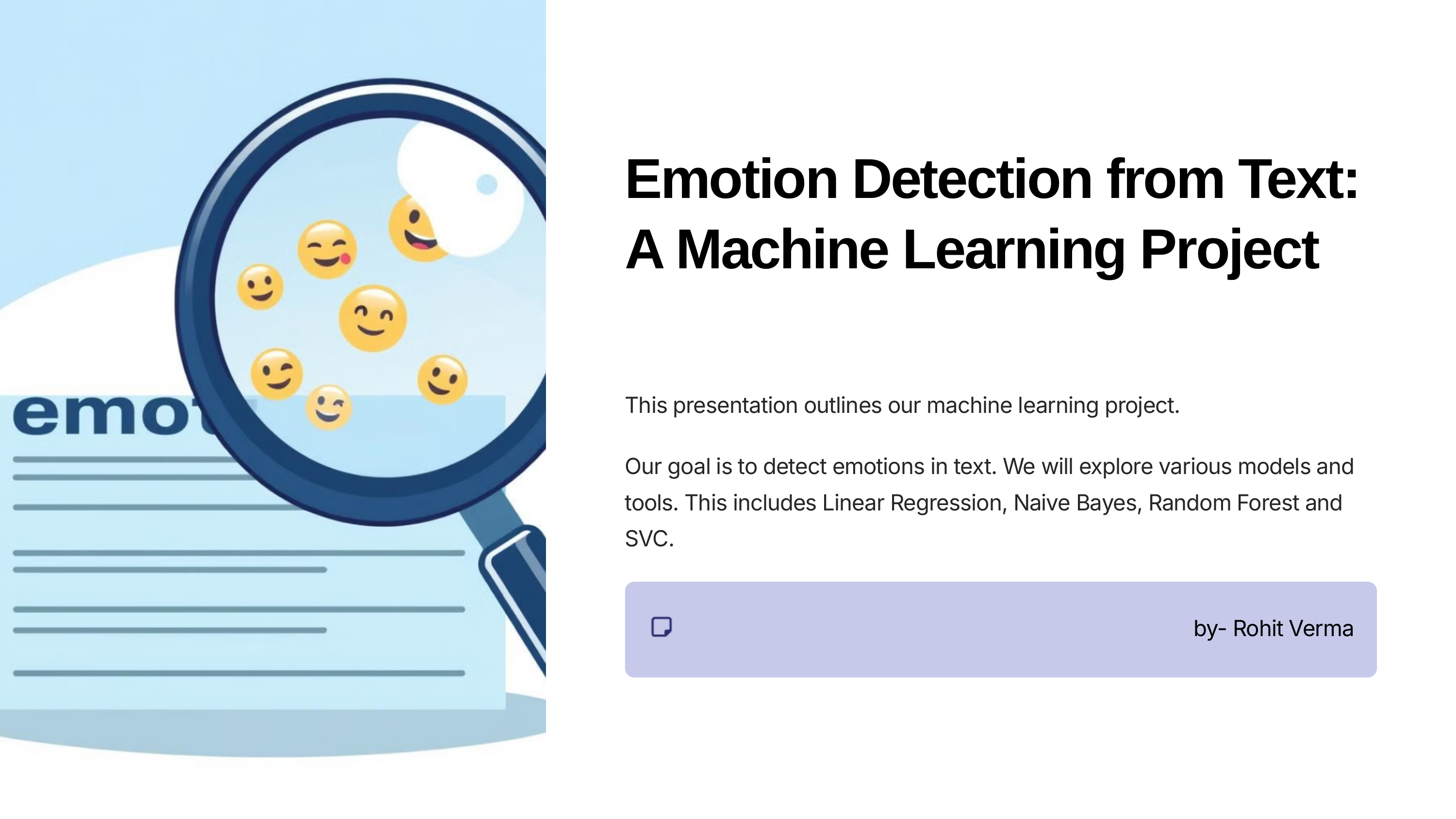

Emotion Detection from Text: A Machine Learning Project

This presentation outlines our machine learning project.

Our goal is to detect emotions in text. We will explore various models and tools. This includes Linear Regression, Naive Bayes, Random Forest and SVC.

by- Rohit Verma